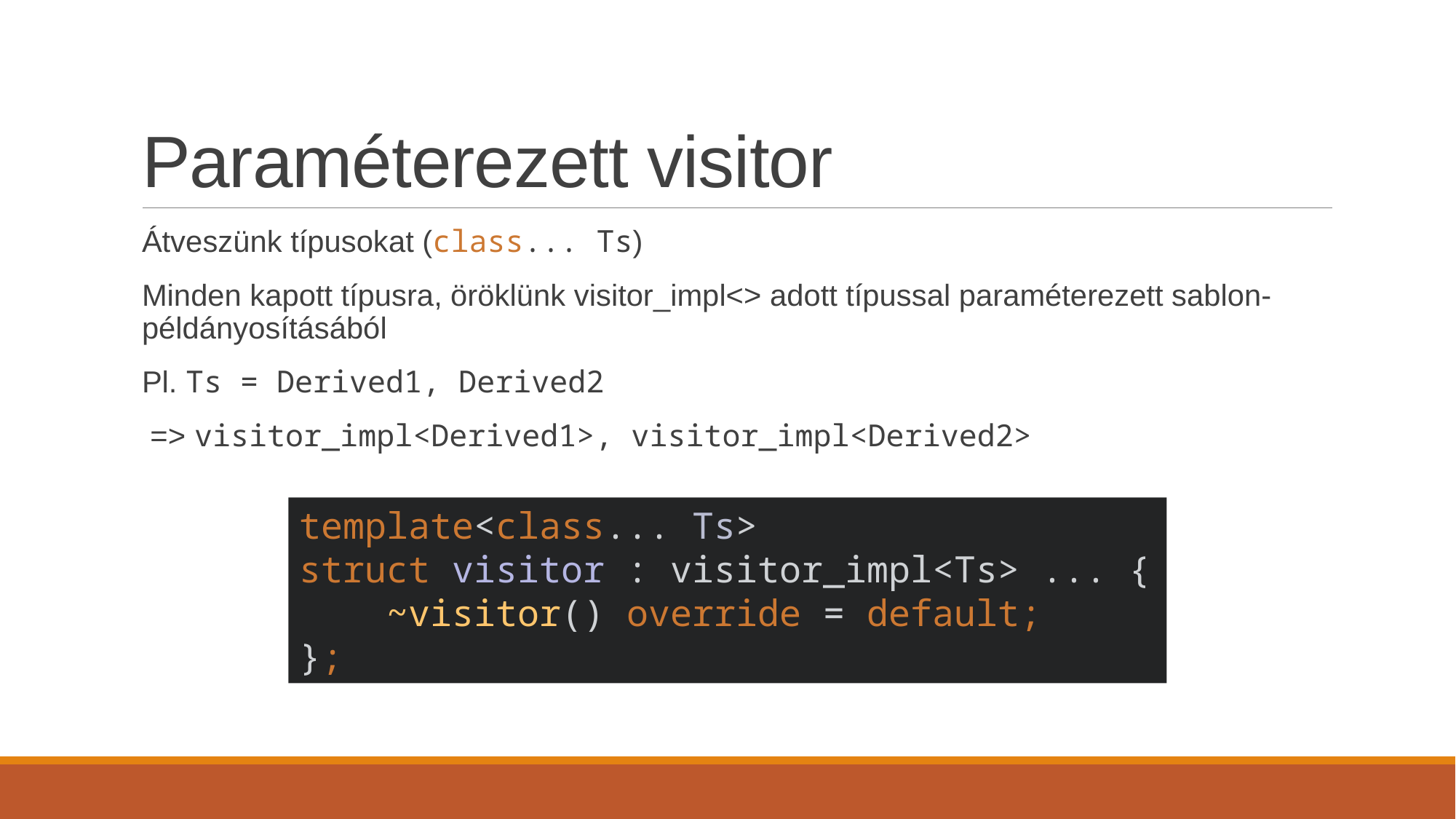

# Paraméterezett visitor
Átveszünk típusokat (class... Ts)
Minden kapott típusra, öröklünk visitor_impl<> adott típussal paraméterezett sablon-példányosításából
Pl. Ts = Derived1, Derived2
 => visitor_impl<Derived1>, visitor_impl<Derived2>
template<class... Ts>
struct visitor : visitor_impl<Ts> ... {
    ~visitor() override = default;
};